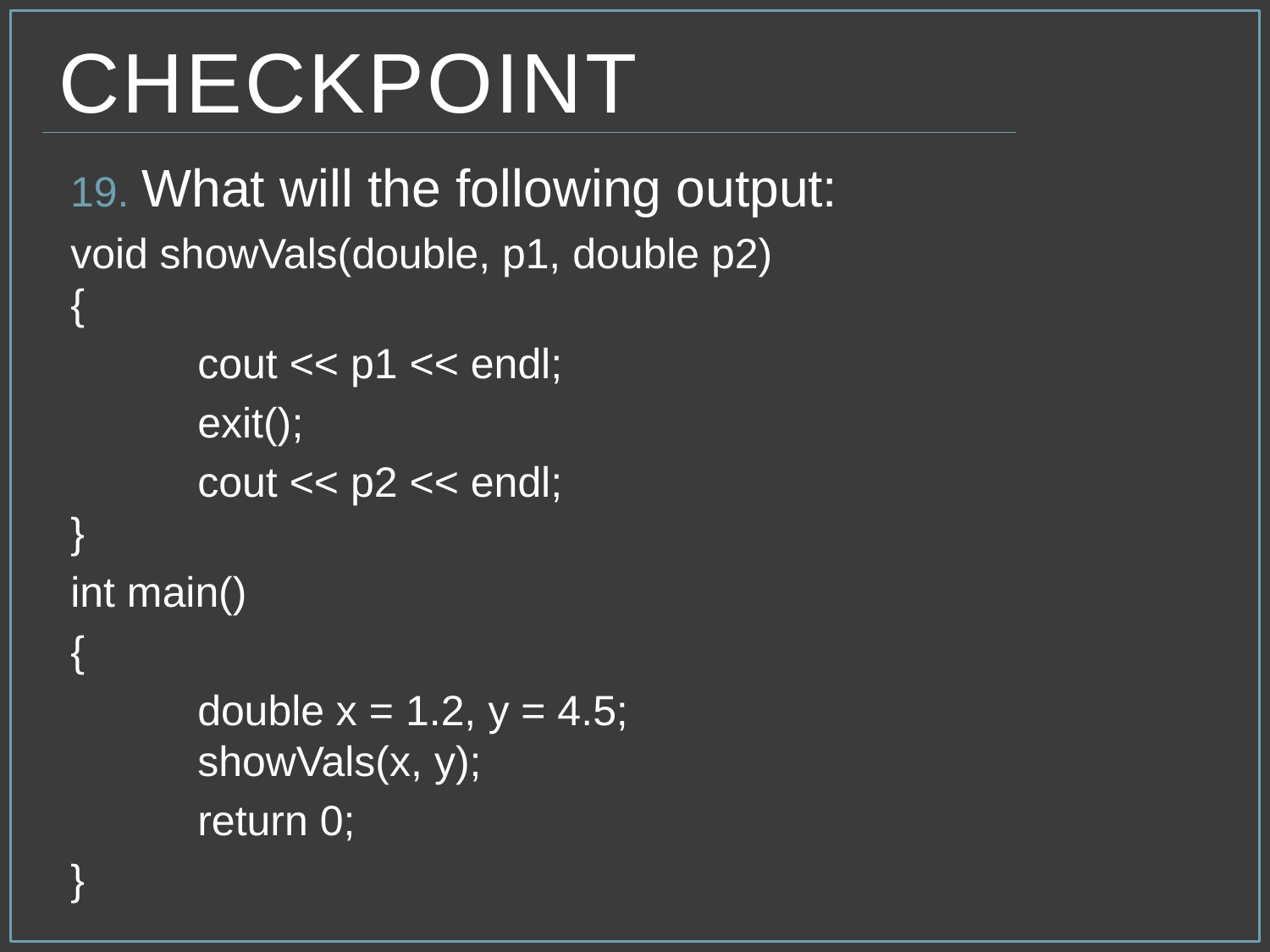

# Checkpoint
What will the following output:
void showVals(double, p1, double p2)
{
	cout << p1 << endl;
	exit();
	cout << p2 << endl;
}
int main()
{
	double x = 1.2, y = 4.5;
	showVals(x, y);
	return 0;
}